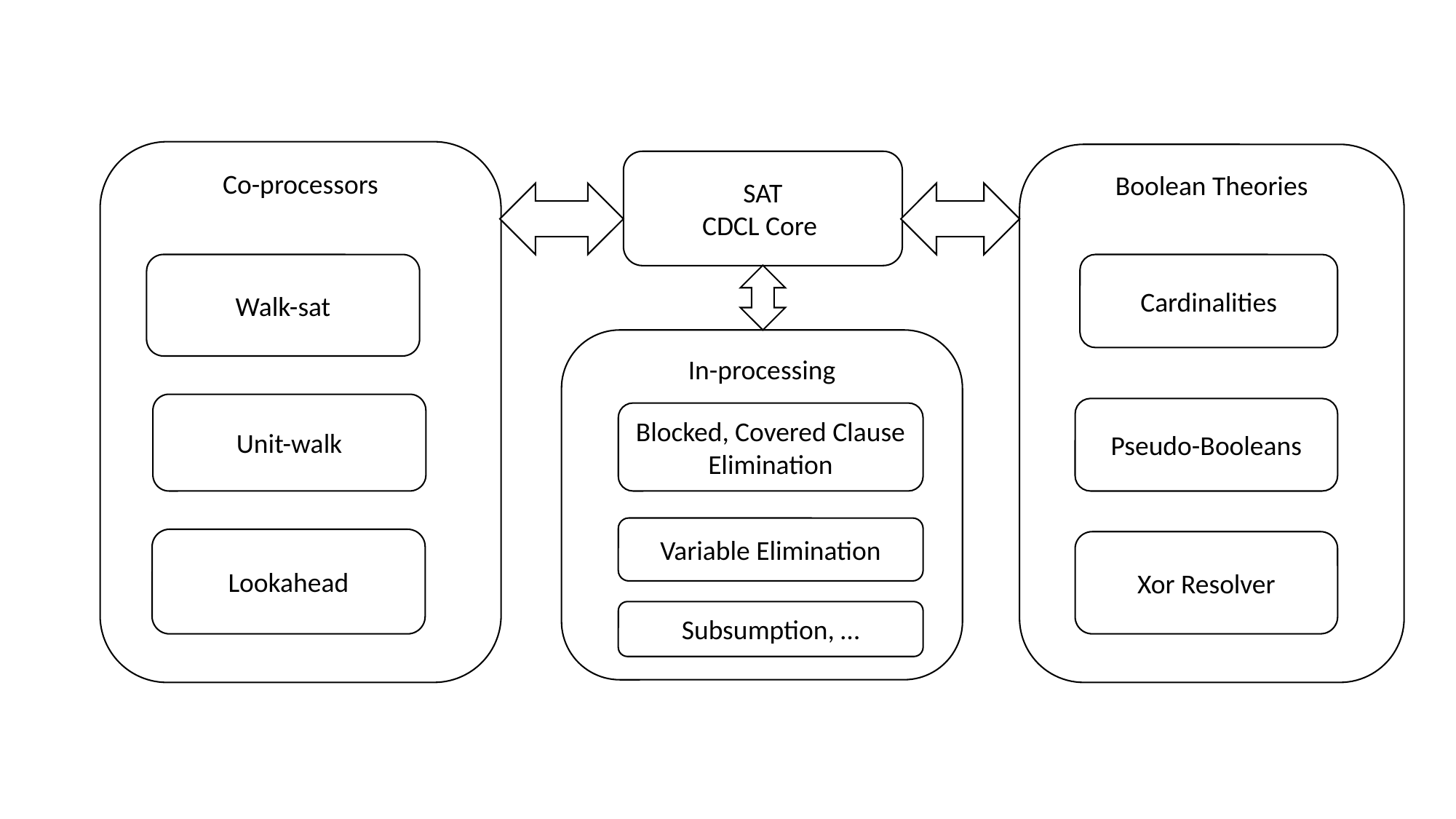

Co-processors
Boolean Theories
SAT
CDCL Core

Walk-sat
Cardinalities

In-processing
Unit-walk
Pseudo-Booleans
Blocked, Covered Clause Elimination
Variable Elimination
Lookahead
Xor Resolver
Subsumption, …